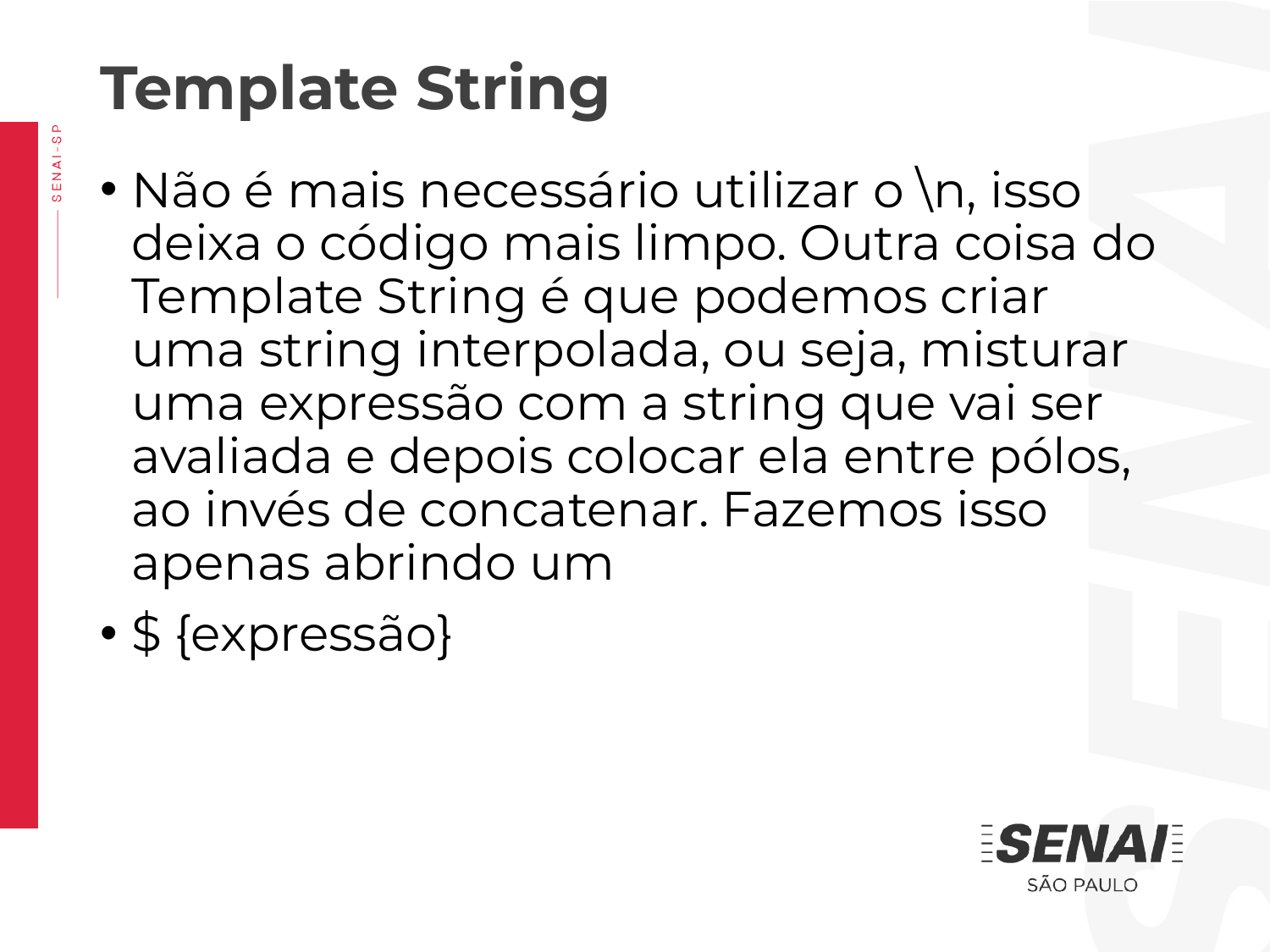

Template String

Não é mais necessário utilizar o \n, isso deixa o código mais limpo. Outra coisa do Template String é que podemos criar uma string interpolada, ou seja, misturar uma expressão com a string que vai ser avaliada e depois colocar ela entre pólos, ao invés de concatenar. Fazemos isso apenas abrindo um
$ {expressão}